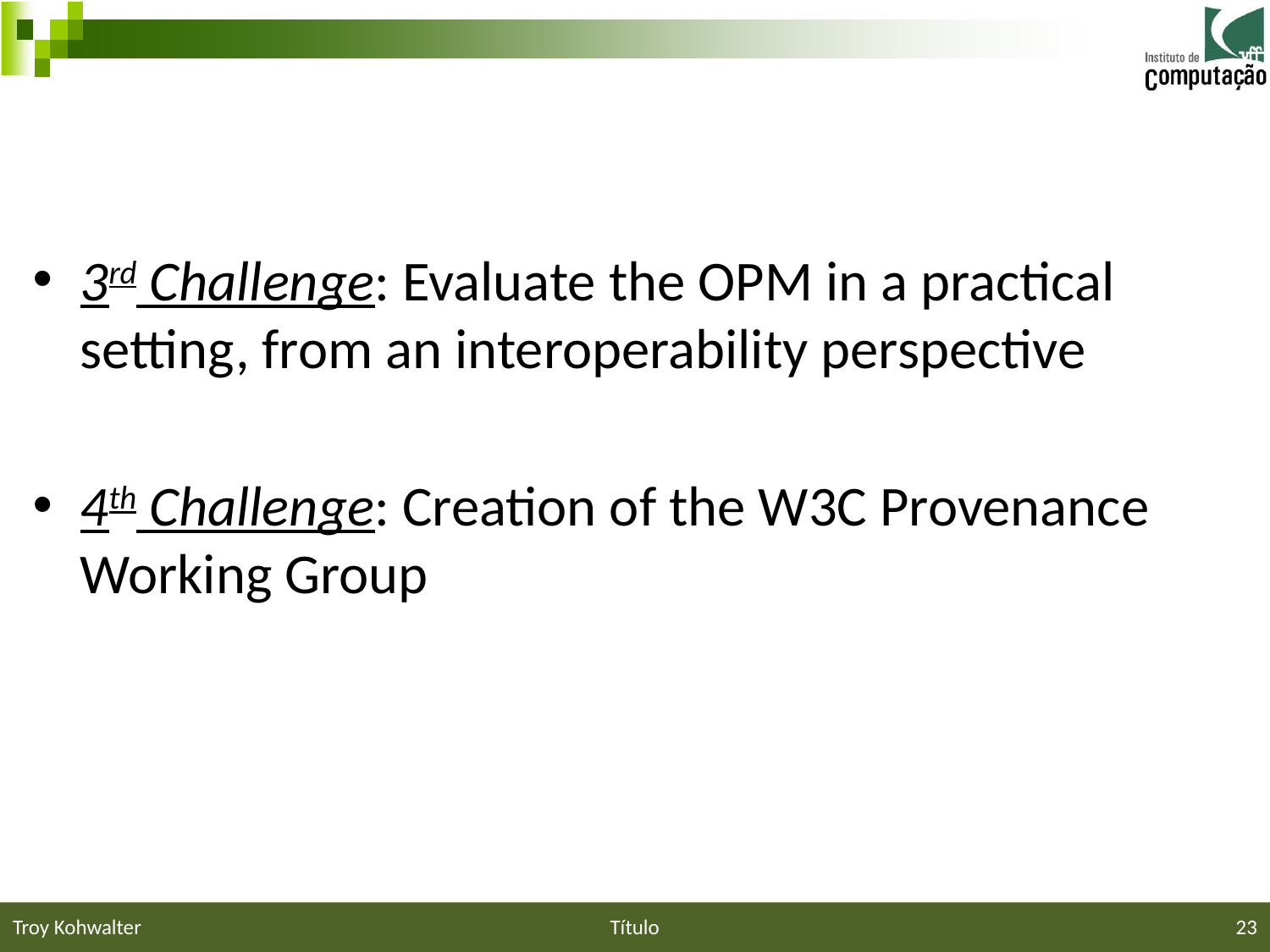

#
3rd Challenge: Evaluate the OPM in a practical setting, from an interoperability perspective

4th Challenge: Creation of the W3C Provenance Working Group

Troy Kohwalter
Título
23